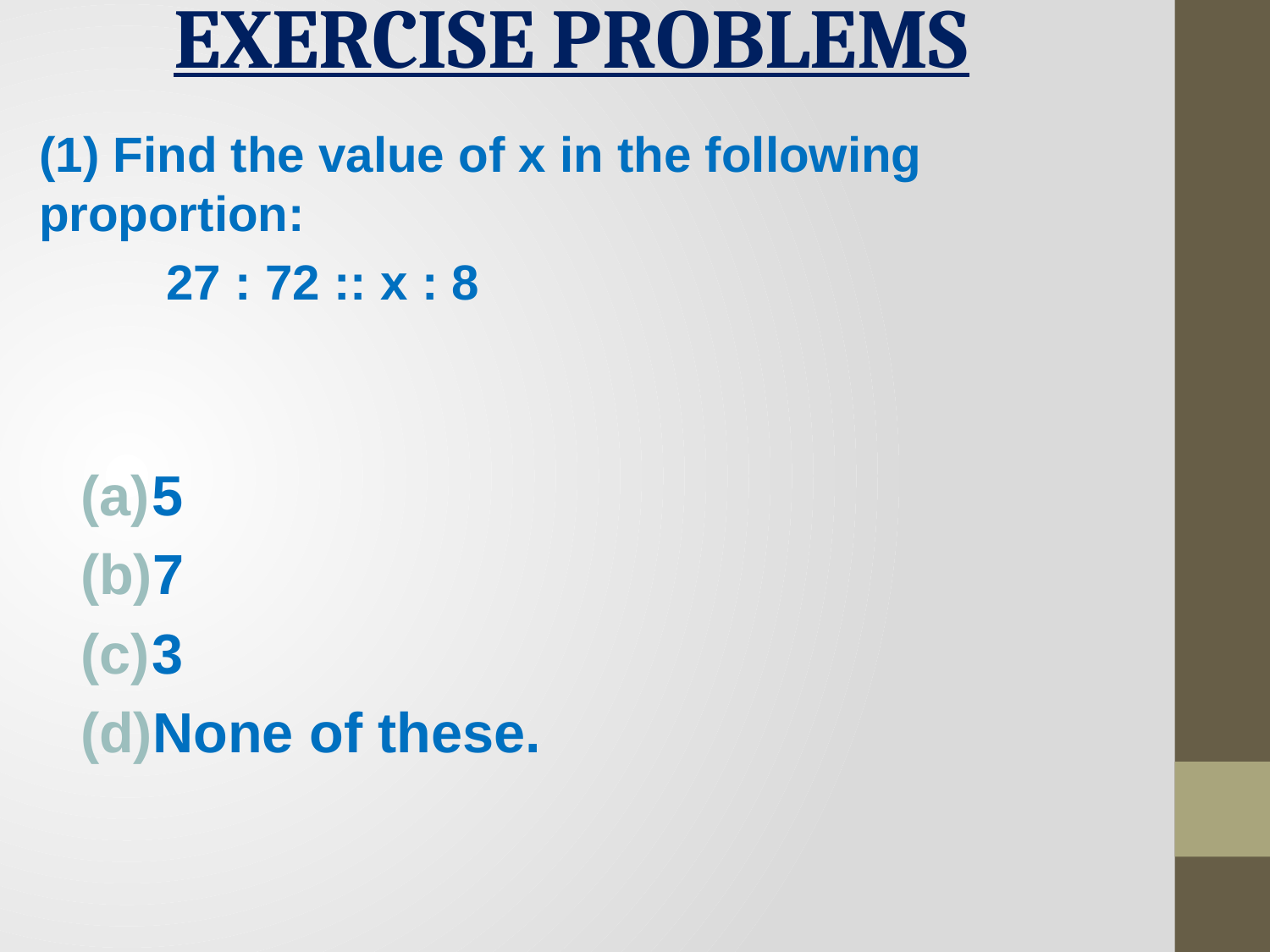

# EXERCISE PROBLEMS
(1) Find the value of x in the following proportion:
	27 : 72 :: x : 8

5
7
3
None of these.